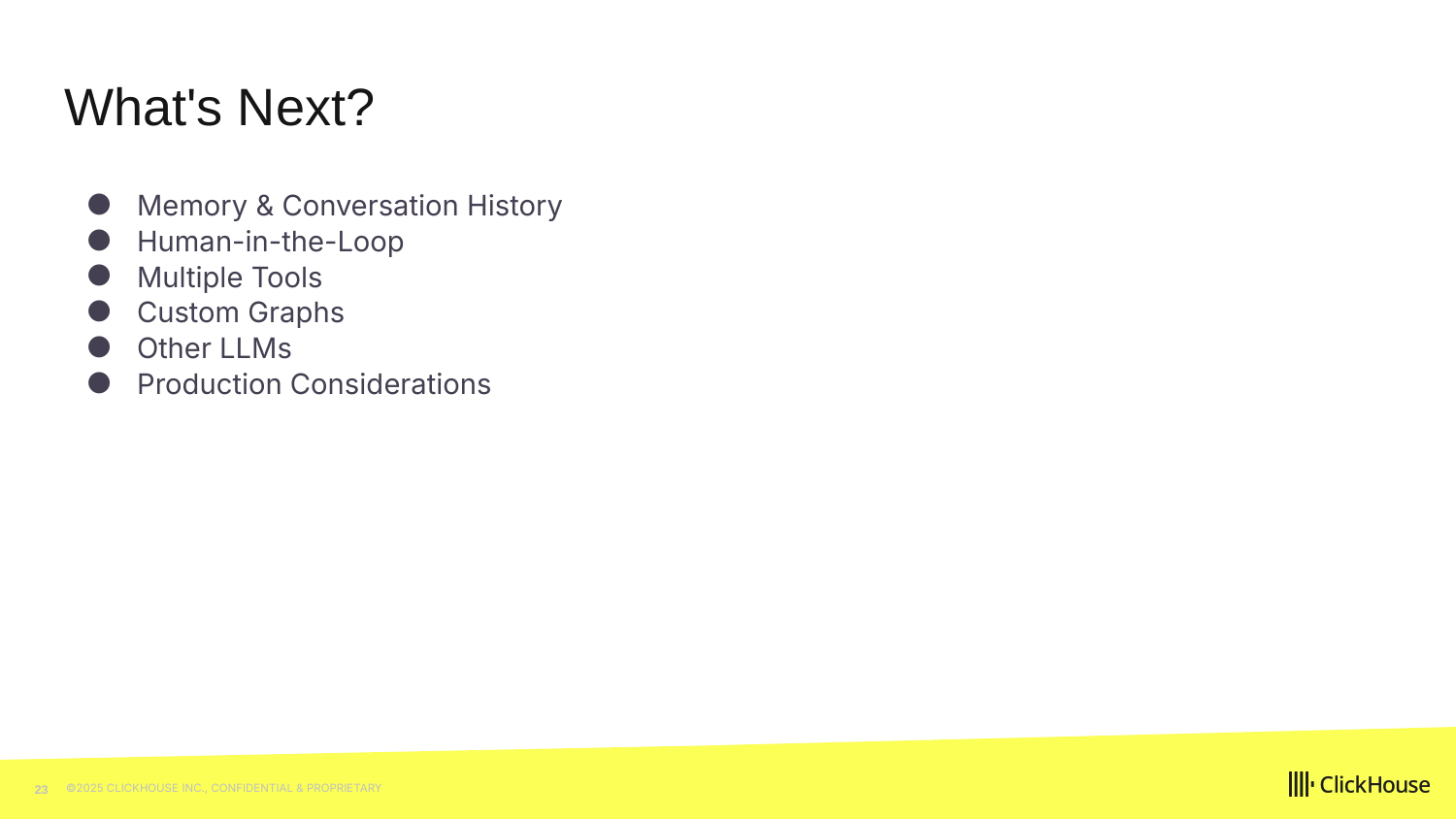

# What's Next?
Memory & Conversation History
Human-in-the-Loop
Multiple Tools
Custom Graphs
Other LLMs
Production Considerations